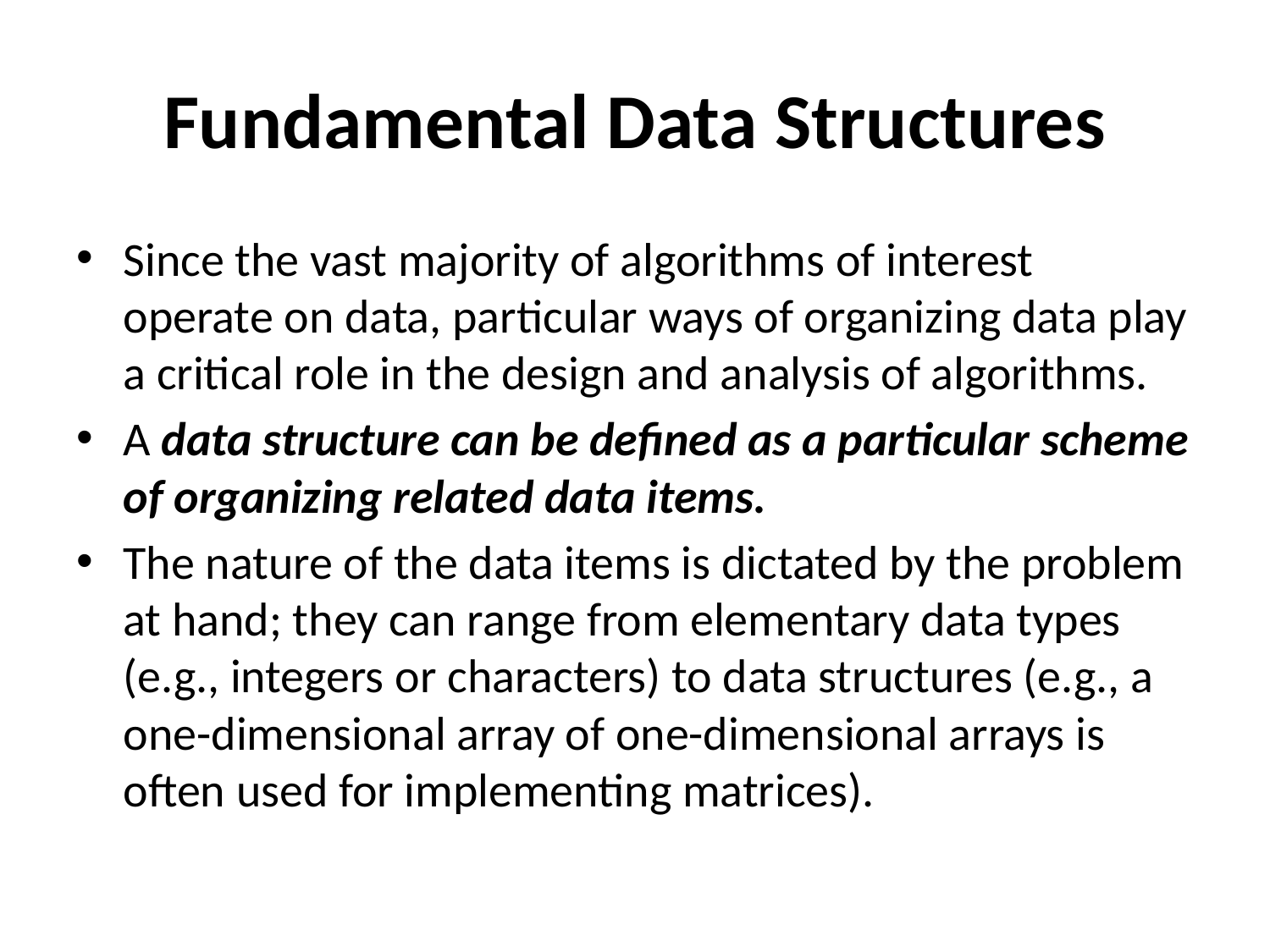

# Fundamental Data Structures
Since the vast majority of algorithms of interest operate on data, particular ways of organizing data play a critical role in the design and analysis of algorithms.
A data structure can be defined as a particular scheme of organizing related data items.
The nature of the data items is dictated by the problem at hand; they can range from elementary data types (e.g., integers or characters) to data structures (e.g., a one-dimensional array of one-dimensional arrays is often used for implementing matrices).